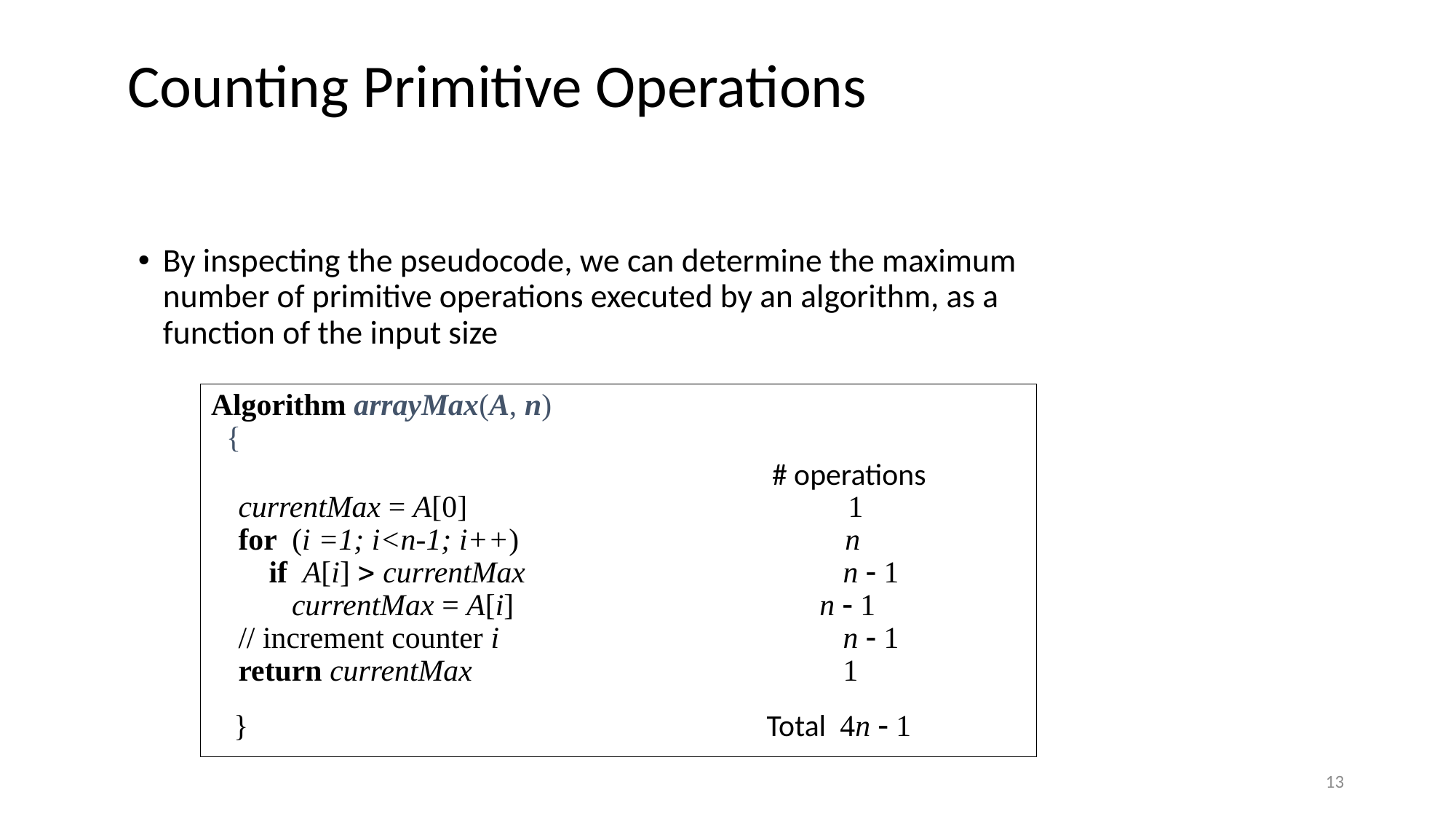

# Counting Primitive Operations
By inspecting the pseudocode, we can determine the maximum number of primitive operations executed by an algorithm, as a function of the input size
Algorithm arrayMax(A, n)
  {
				                           # operations
	currentMax = A[0]         	                                     1
	for  (i =1; i<n-1; i++) 			        n
	    if  A[i] > currentMax 		                      n − 1
	       currentMax = A[i]                                        n − 1
	// increment counter i    		                      n − 1
	return currentMax 		                      1
   }				            Total  4n − 1
13